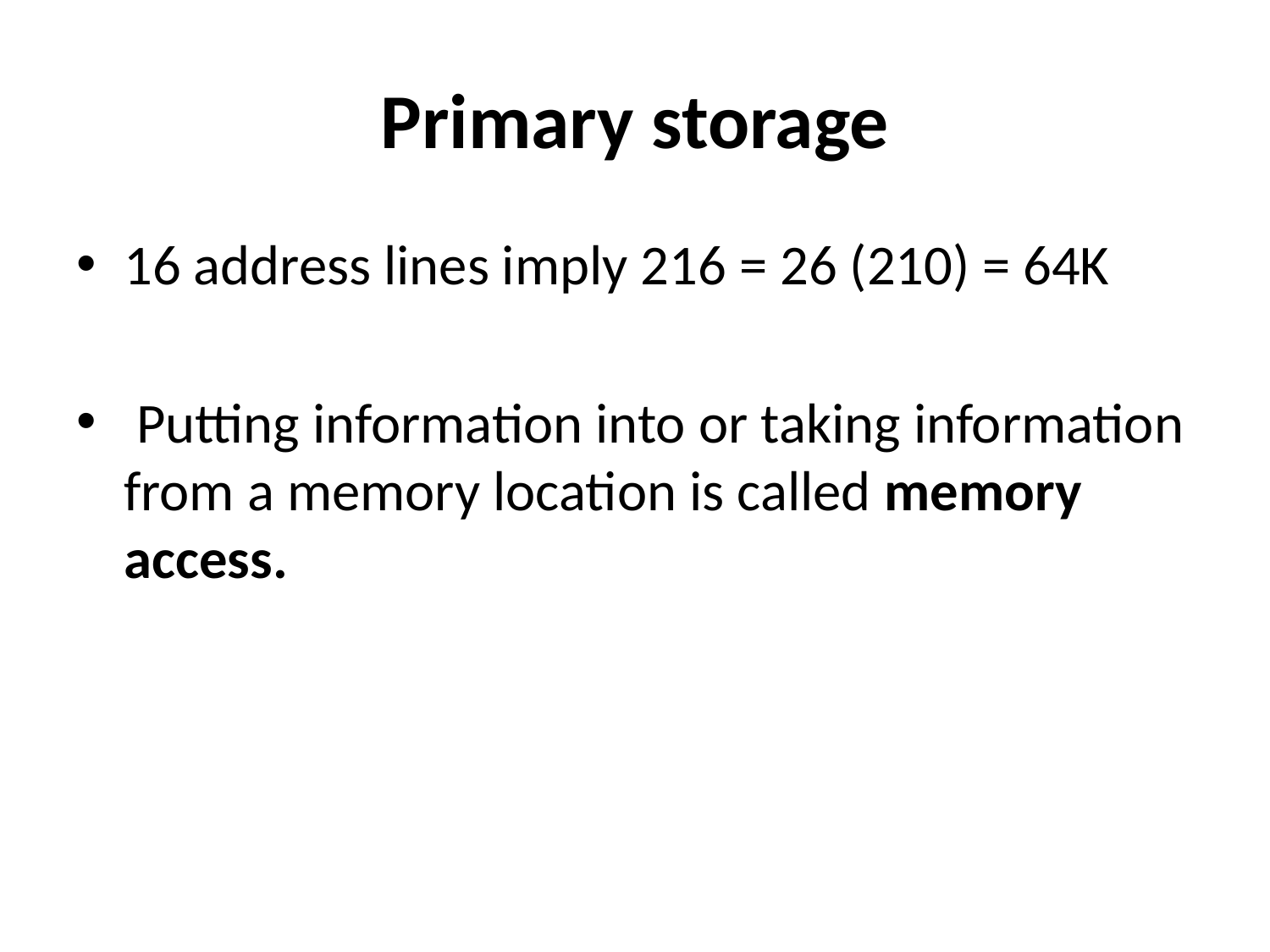

# Primary storage
16 address lines imply 216 = 26 (210) = 64K

 Putting information into or taking information from a memory location is called memory access.